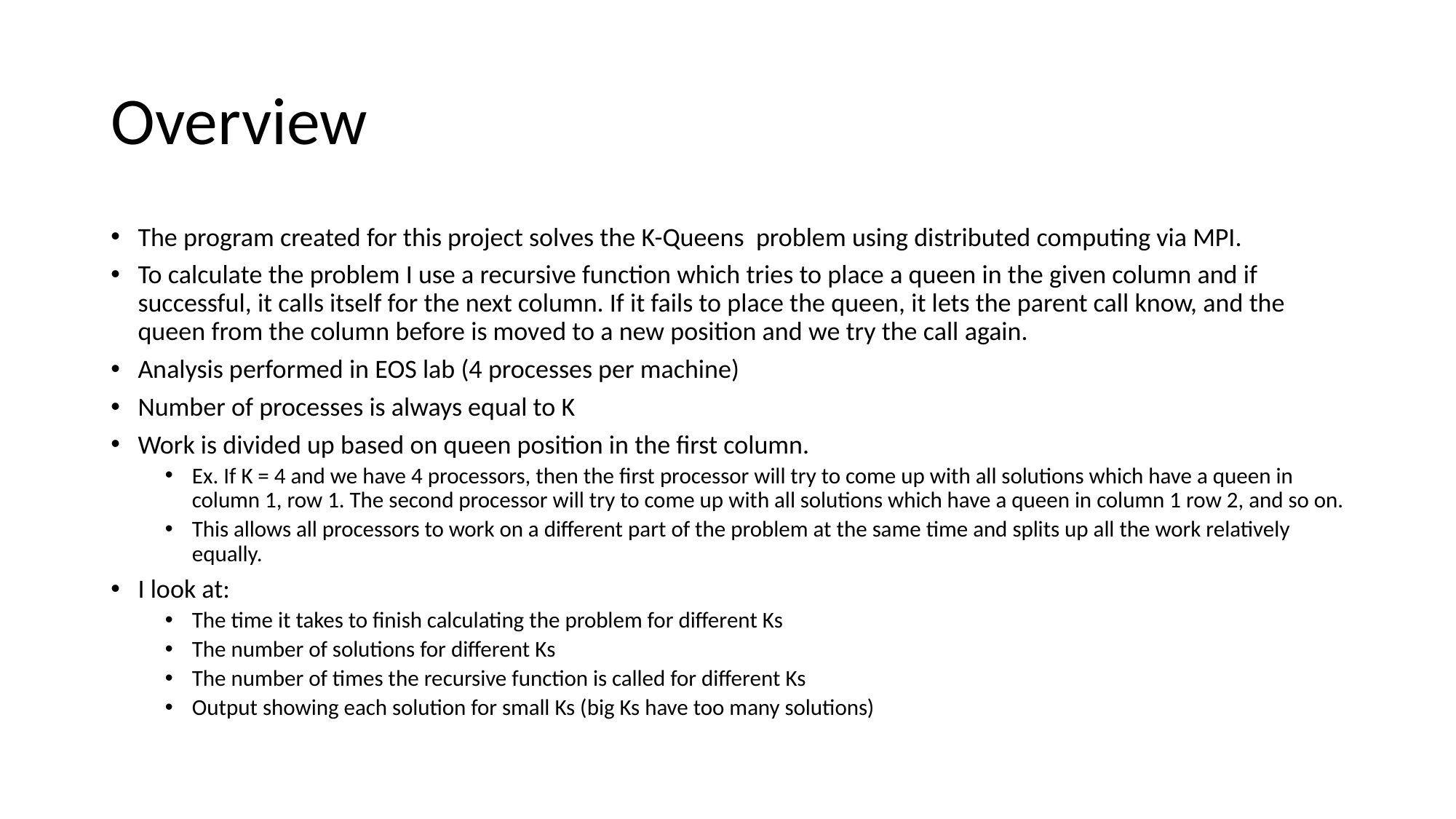

# Overview
The program created for this project solves the K-Queens  problem using distributed computing via MPI.
To calculate the problem I use a recursive function which tries to place a queen in the given column and if successful, it calls itself for the next column. If it fails to place the queen, it lets the parent call know, and the queen from the column before is moved to a new position and we try the call again.
Analysis performed in EOS lab (4 processes per machine)
Number of processes is always equal to K
Work is divided up based on queen position in the first column.
Ex. If K = 4 and we have 4 processors, then the first processor will try to come up with all solutions which have a queen in column 1, row 1. The second processor will try to come up with all solutions which have a queen in column 1 row 2, and so on.
This allows all processors to work on a different part of the problem at the same time and splits up all the work relatively equally.
I look at:
The time it takes to finish calculating the problem for different Ks
The number of solutions for different Ks
The number of times the recursive function is called for different Ks
Output showing each solution for small Ks (big Ks have too many solutions)